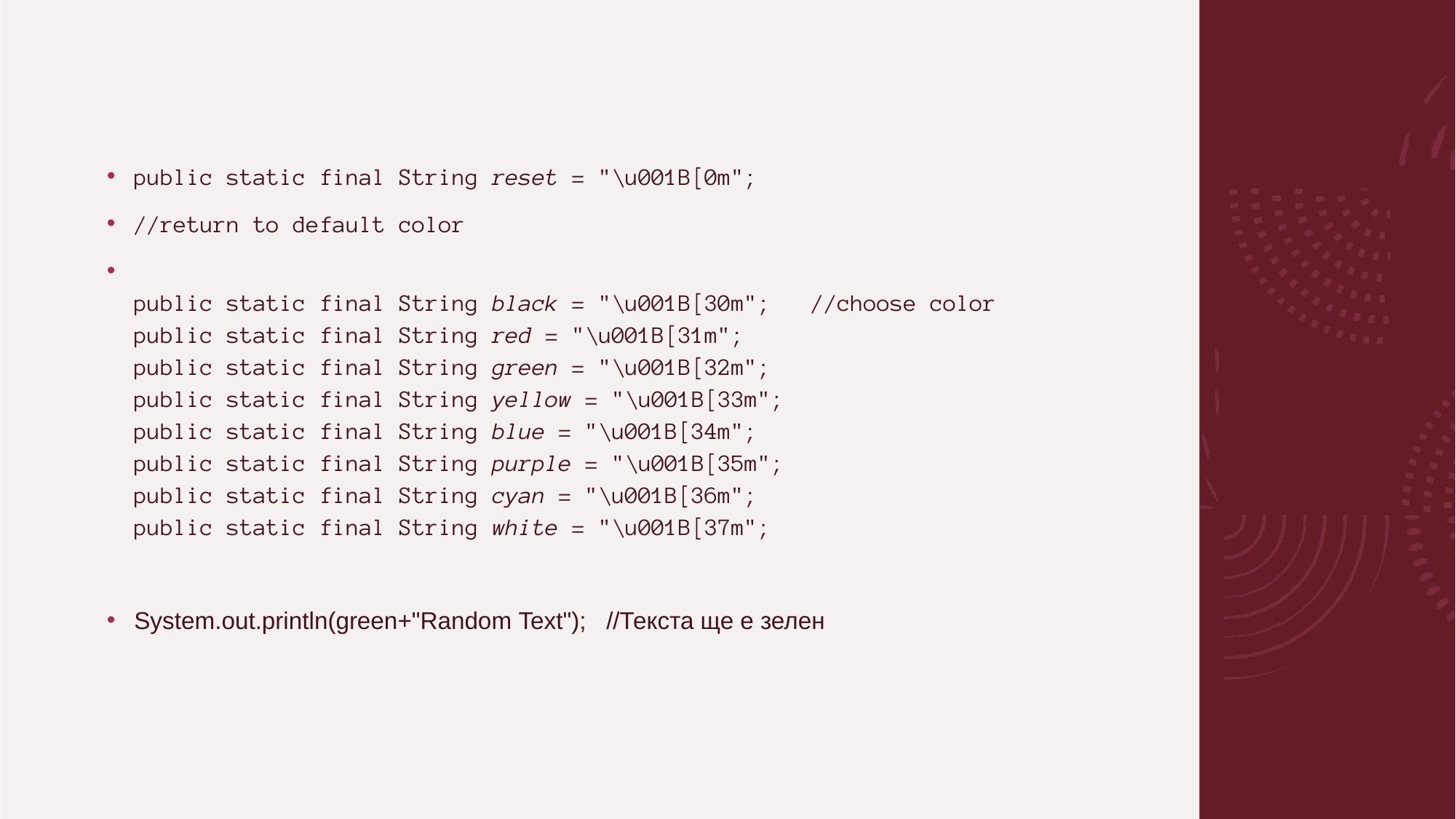

#
public static final String reset = "\u001B[0m";
//return to default color
public static final String black = "\u001B[30m";   //choose color
public static final String red = "\u001B[31m";
public static final String green = "\u001B[32m";
public static final String yellow = "\u001B[33m";
public static final String blue = "\u001B[34m";
public static final String purple = "\u001B[35m";
public static final String cyan = "\u001B[36m";
public static final String white = "\u001B[37m";

System.out.println(green+"Random Text");   //Текста ще е зелен